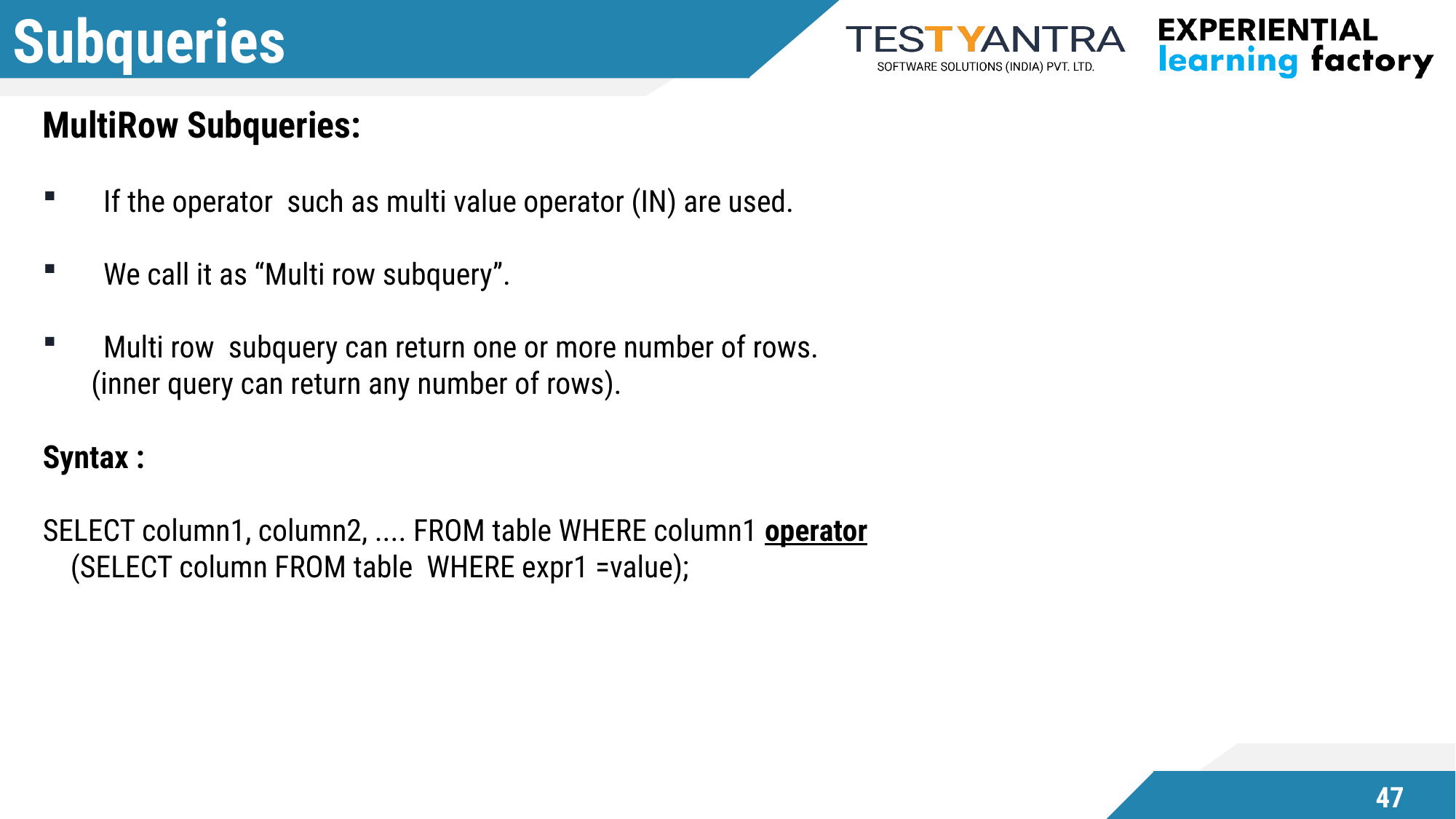

# Subqueries
MultiRow Subqueries:

If the operator  such as multi value operator (IN) are used.

We call it as “Multi row subquery”.

Multi row  subquery can return one or more number of rows.
       (inner query can return any number of rows).

Syntax :

SELECT column1, column2, .... FROM table WHERE column1 operator
    (SELECT column FROM table  WHERE expr1 =value);

47